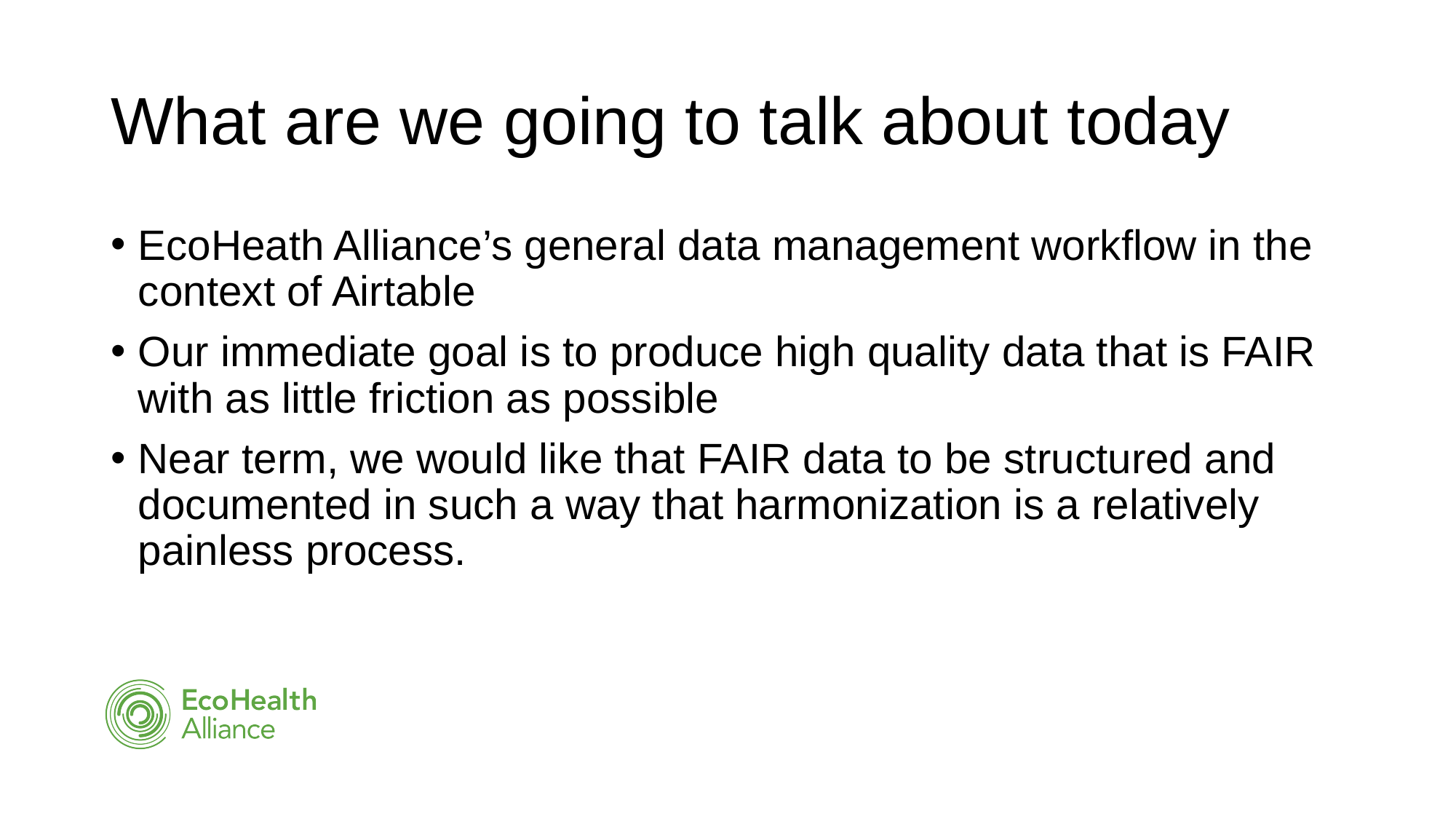

# What are we going to talk about today
EcoHeath Alliance’s general data management workflow in the context of Airtable
Our immediate goal is to produce high quality data that is FAIR with as little friction as possible
Near term, we would like that FAIR data to be structured and documented in such a way that harmonization is a relatively painless process.